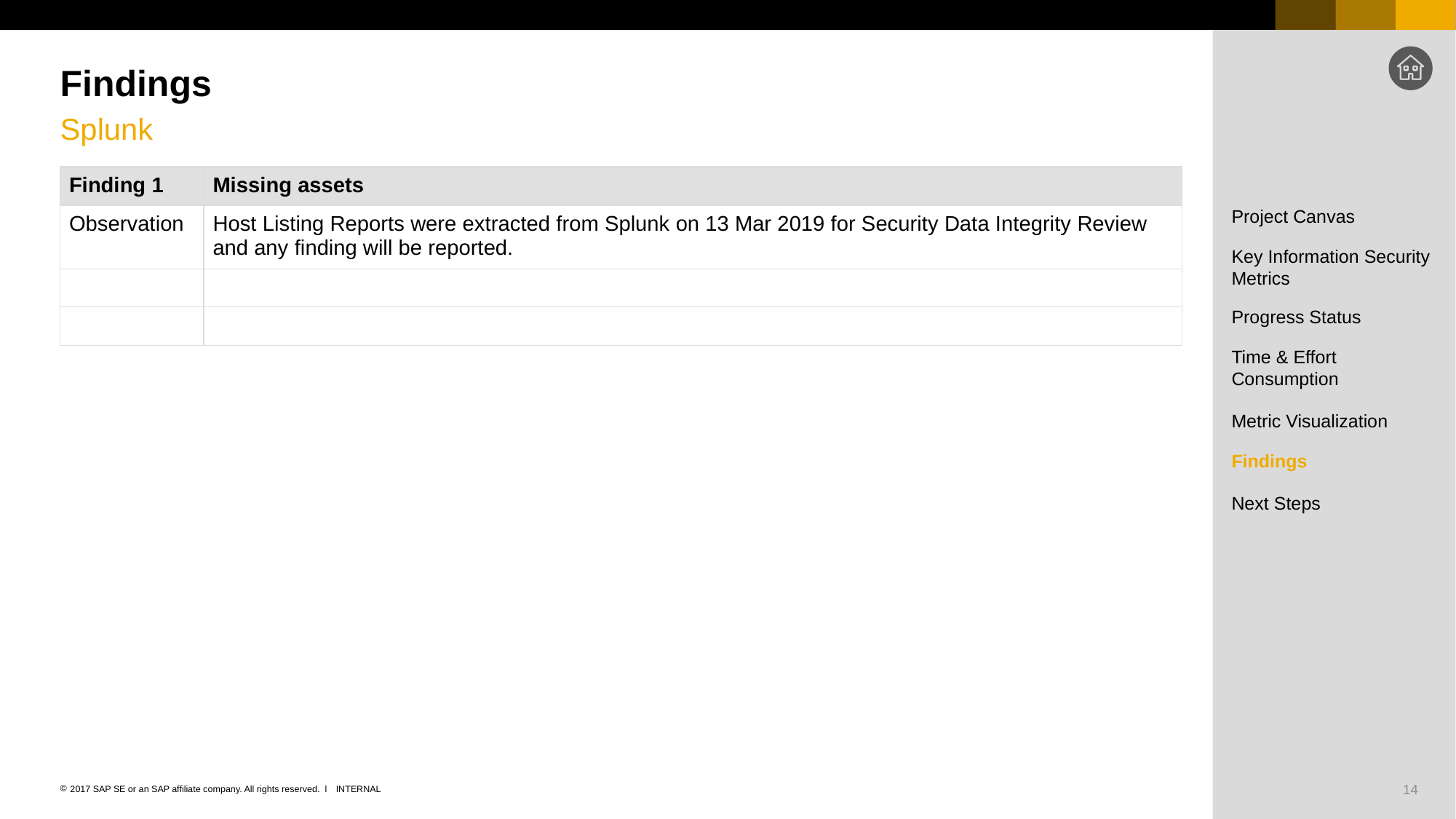

# Findings
Splunk

| Finding 1 | Missing assets |
| --- | --- |
| Observation | Host Listing Reports were extracted from Splunk on 13 Mar 2019 for Security Data Integrity Review and any finding will be reported. |
|  |  |
|  |  |
Project Canvas
Key Information Security Metrics
Progress Status
Time & Effort Consumption
Metric Visualization
Findings
Next Steps